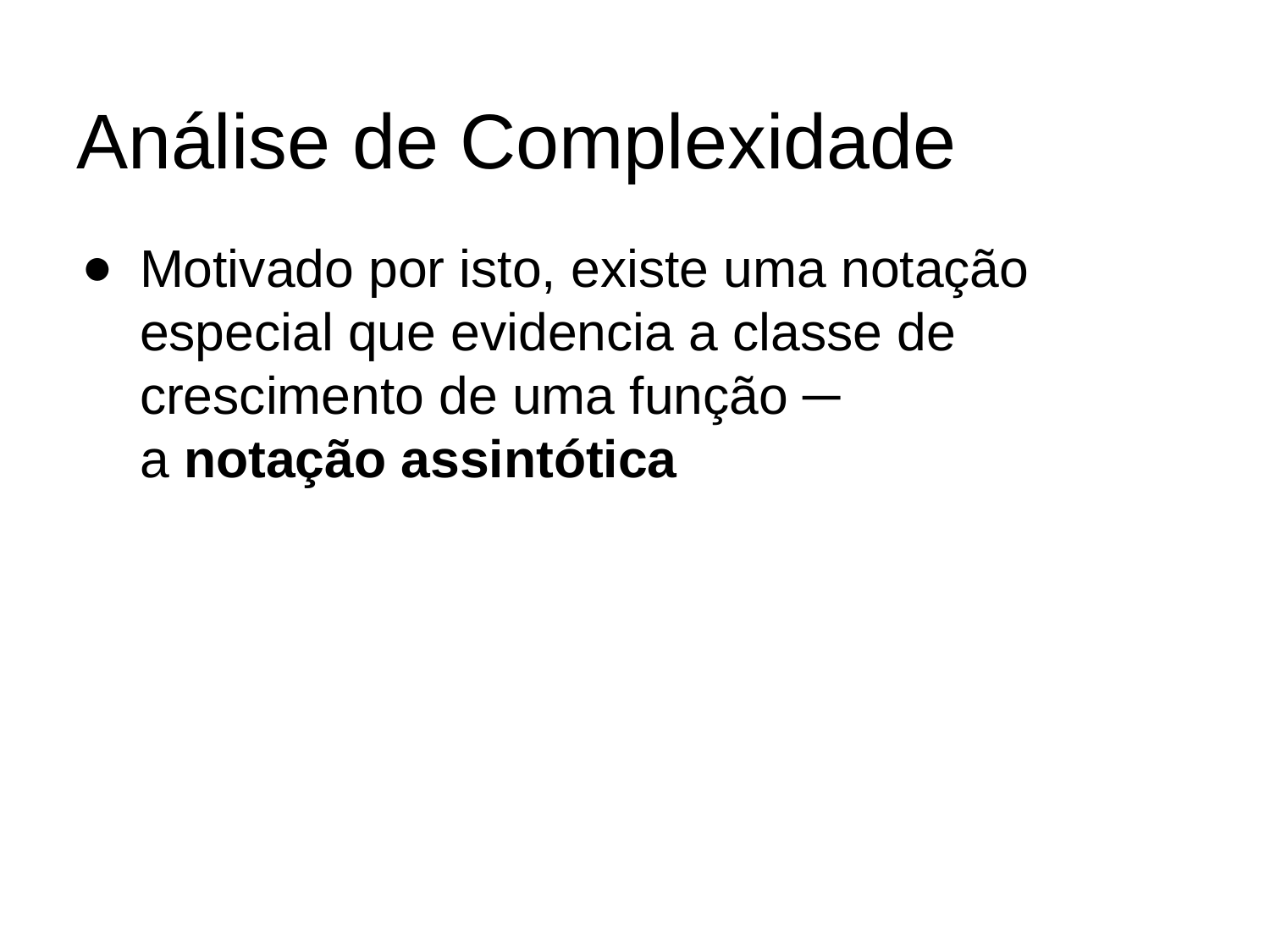

# Análise de Complexidade
Motivado por isto, existe uma notação especial que evidencia a classe de crescimento de uma função ─
a notação assintótica